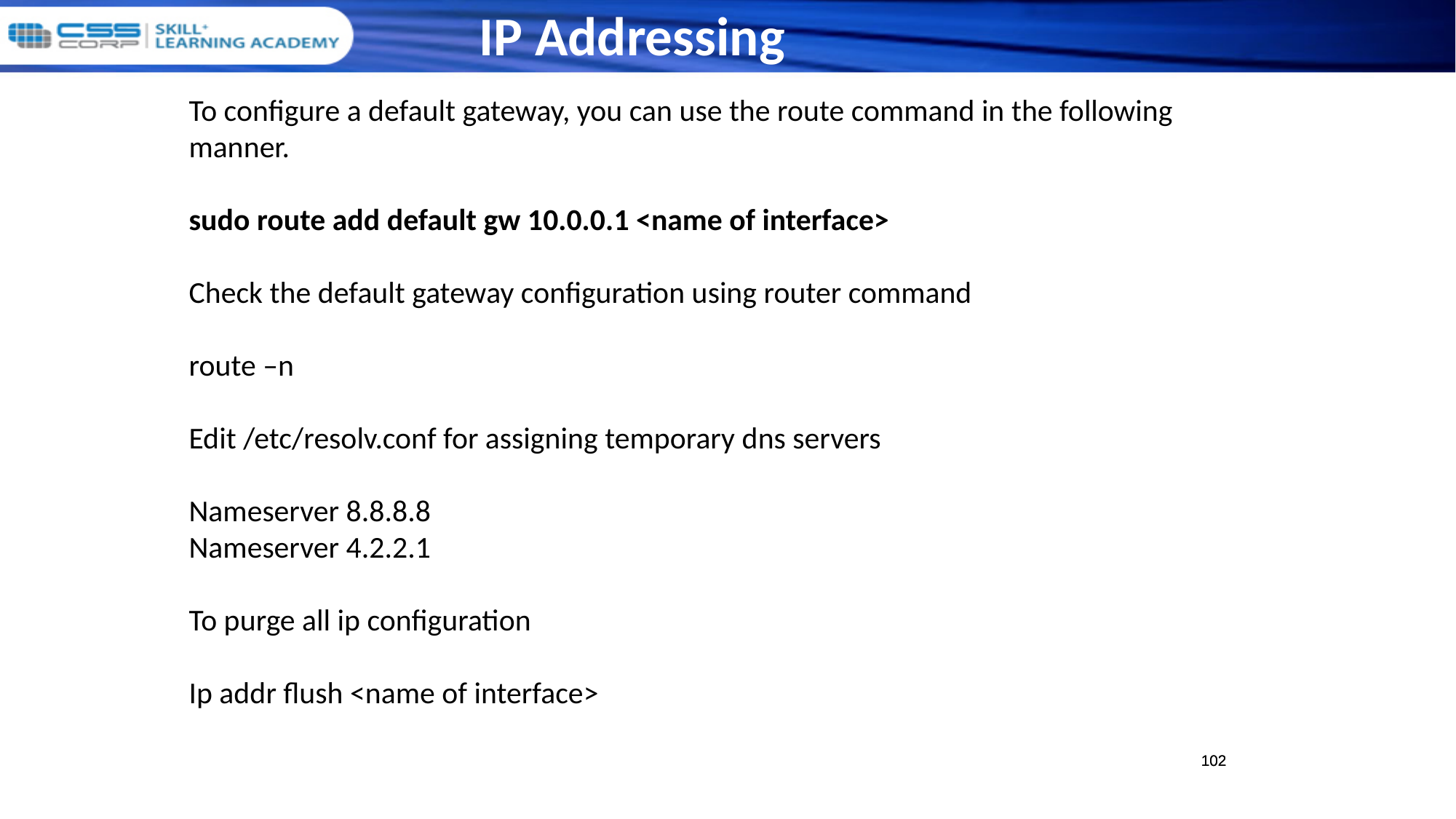

IP Addressing
To configure a default gateway, you can use the route command in the following manner.

sudo route add default gw 10.0.0.1 <name of interface>

Check the default gateway configuration using router command

route –n

Edit /etc/resolv.conf for assigning temporary dns servers

Nameserver 8.8.8.8
Nameserver 4.2.2.1

To purge all ip configuration

Ip addr flush <name of interface>
102
102